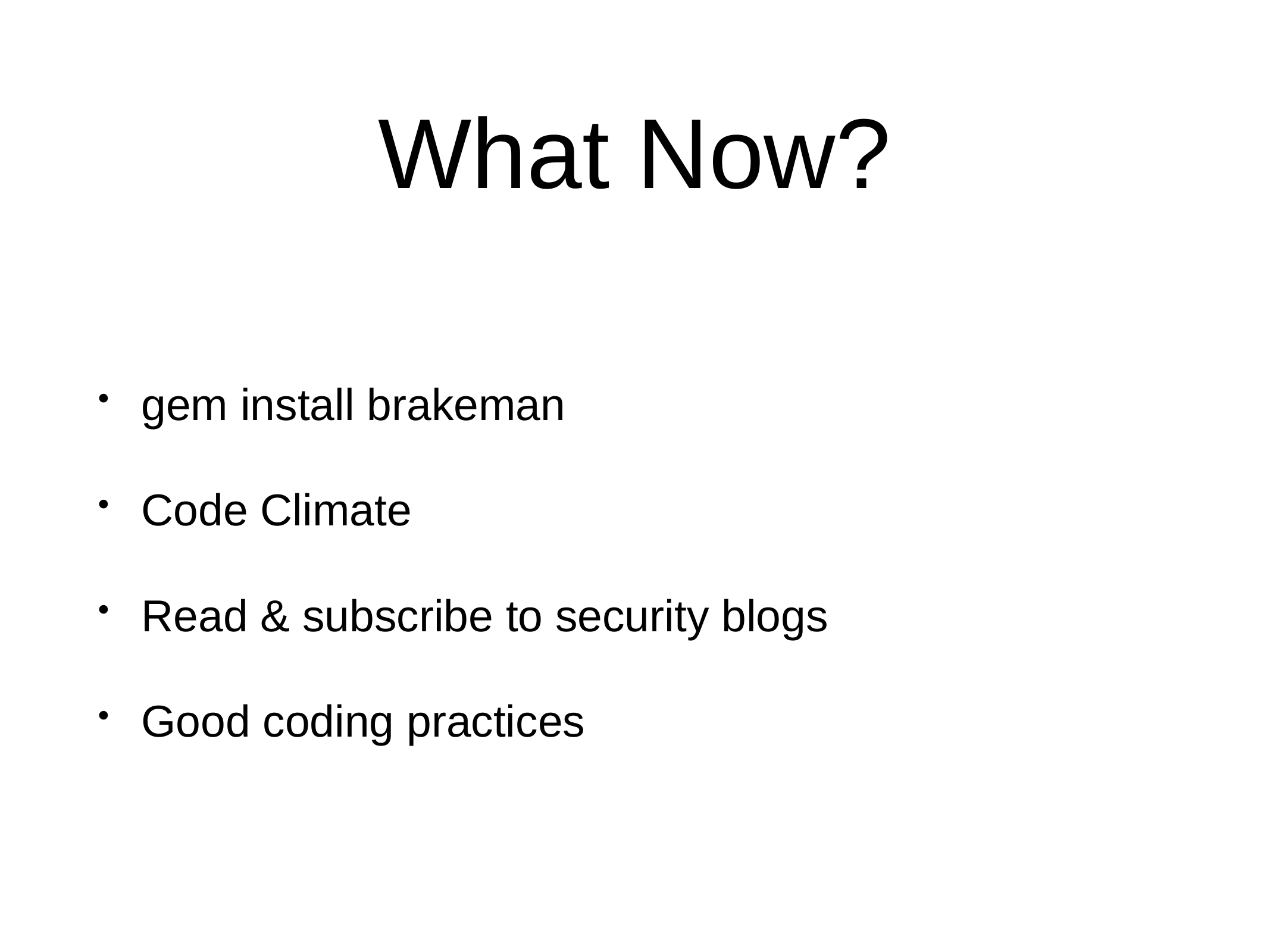

# What Now?
gem install brakeman
Code Climate
Read & subscribe to security blogs
Good coding practices